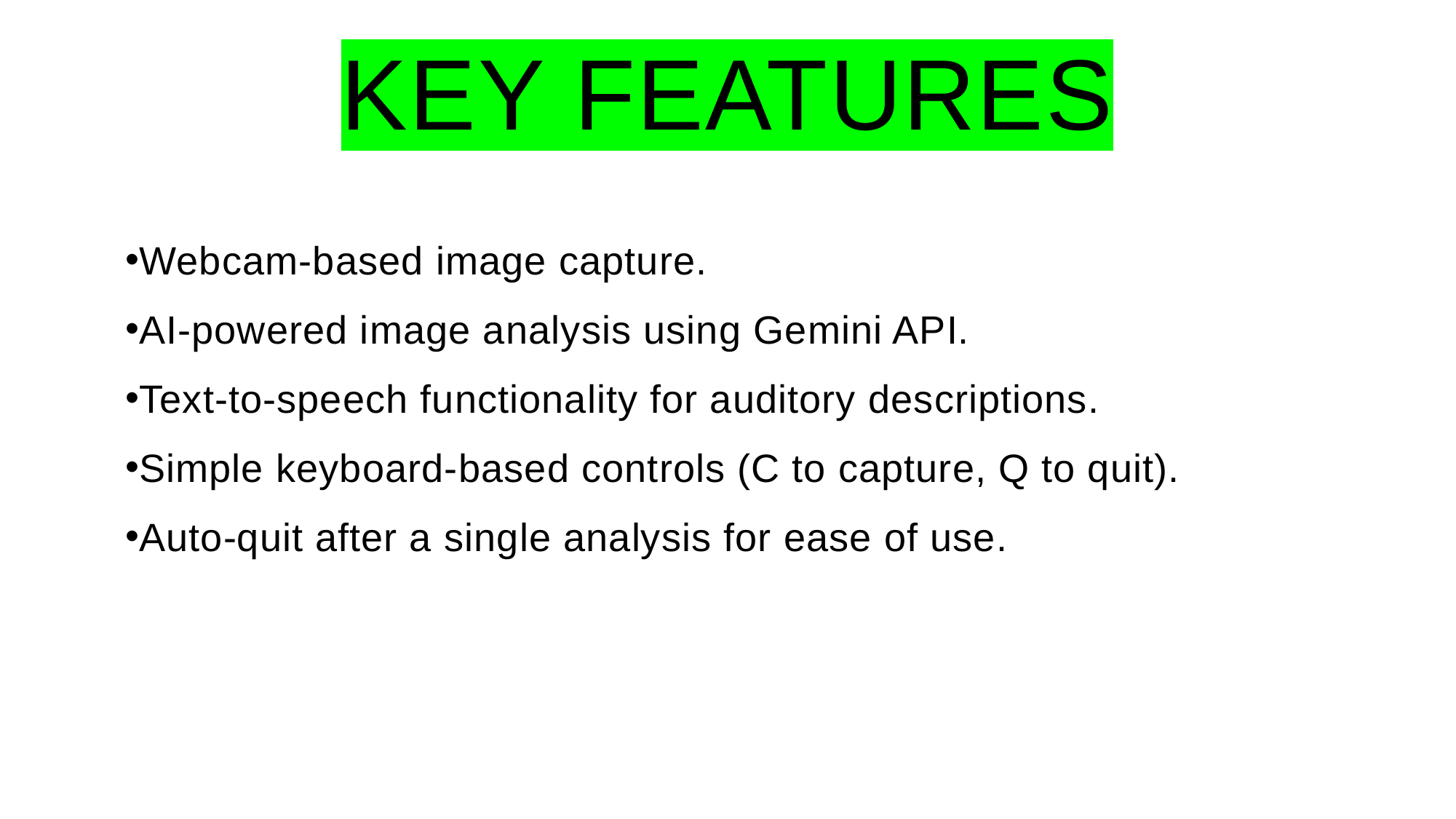

Key Features
Webcam-based image capture.
AI-powered image analysis using Gemini API.
Text-to-speech functionality for auditory descriptions.
Simple keyboard-based controls (C to capture, Q to quit).
Auto-quit after a single analysis for ease of use.